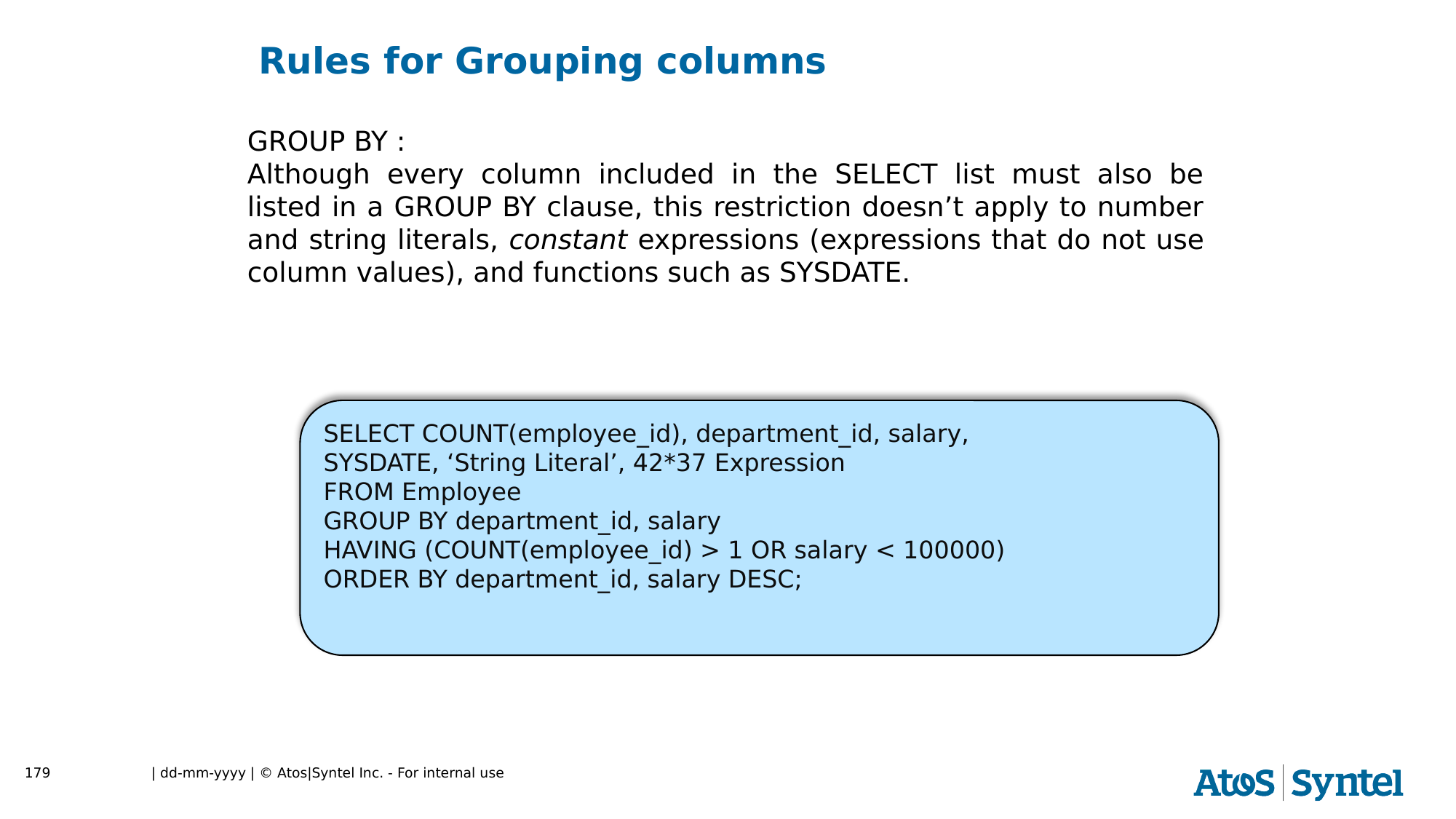

# Rules for Grouping columns
GROUP BY :
Although every column included in the SELECT list must also be listed in a GROUP BY clause, this restriction doesn’t apply to number and string literals, constant expressions (expressions that do not use column values), and functions such as SYSDATE.

SELECT COUNT(employee_id), department_id, salary,  	SYSDATE, ‘String Literal’, 42*37 Expression
FROM Employee
GROUP BY department_id, salary
HAVING (COUNT(employee_id) > 1 OR salary < 100000)
ORDER BY department_id, salary DESC;